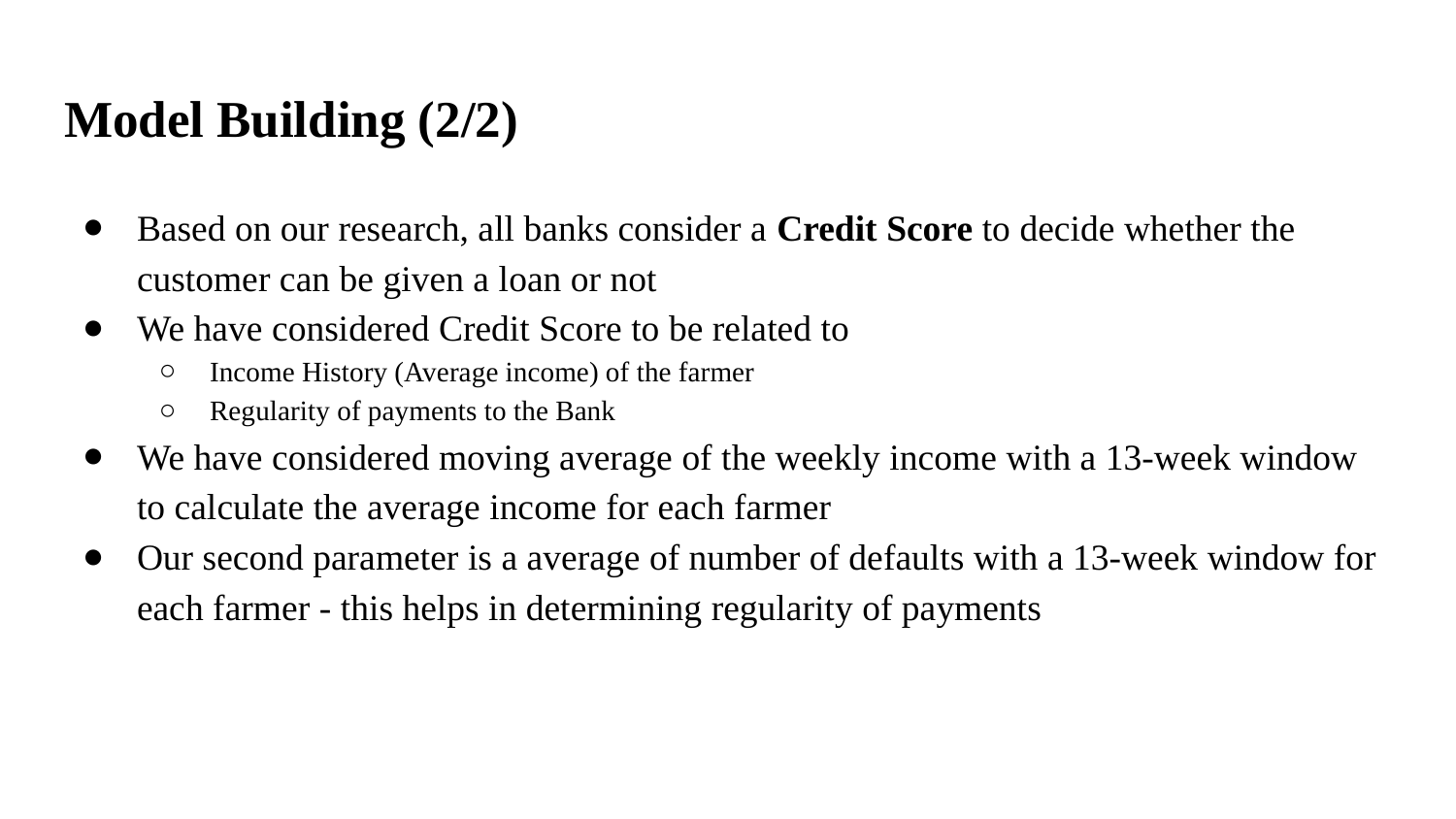

# Model Building (2/2)
Based on our research, all banks consider a Credit Score to decide whether the customer can be given a loan or not
We have considered Credit Score to be related to
Income History (Average income) of the farmer
Regularity of payments to the Bank
We have considered moving average of the weekly income with a 13-week window to calculate the average income for each farmer
Our second parameter is a average of number of defaults with a 13-week window for each farmer - this helps in determining regularity of payments